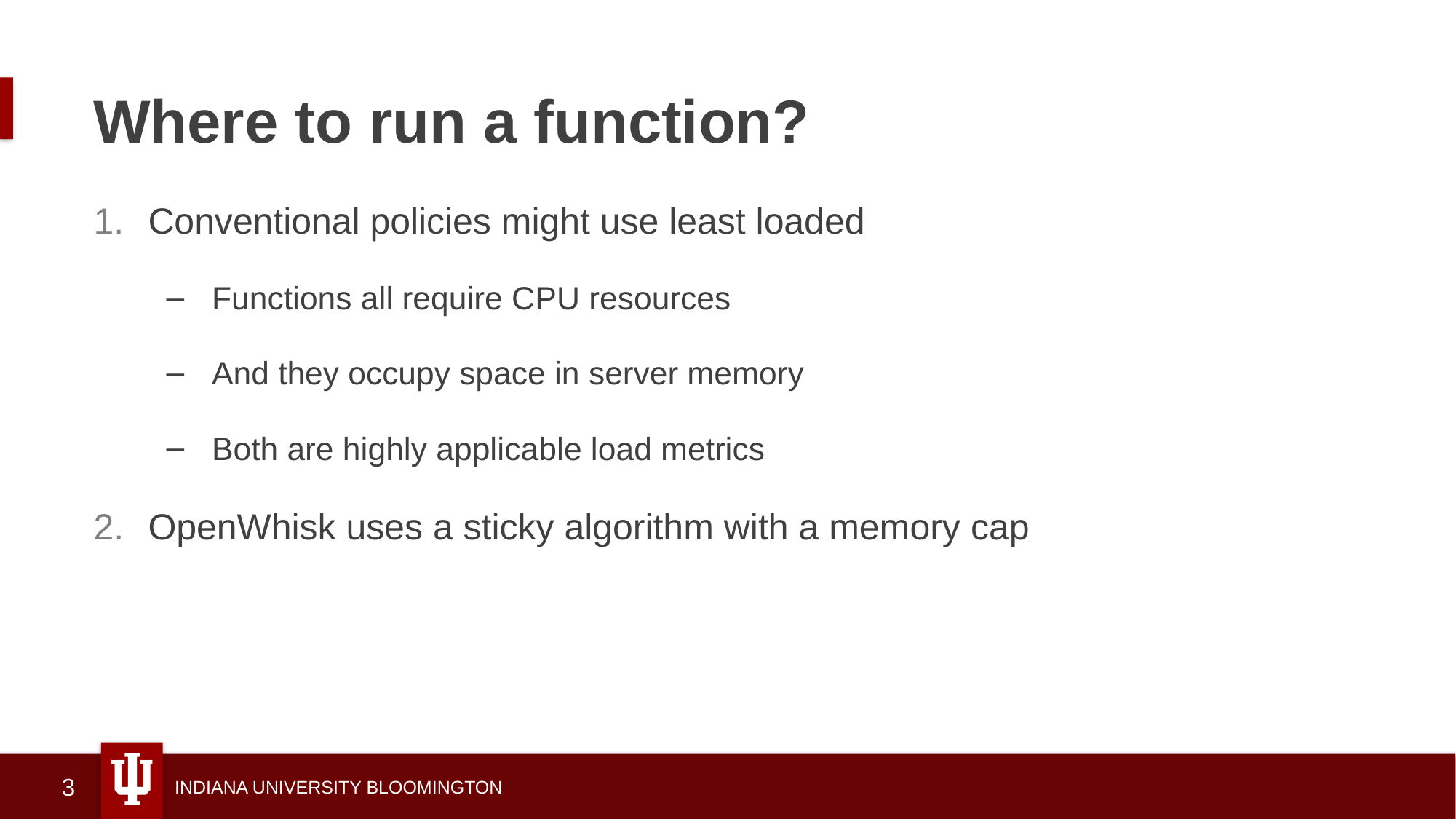

# Where to run a function?
Conventional policies might use least loaded
Functions all require CPU resources
And they occupy space in server memory
Both are highly applicable load metrics
OpenWhisk uses a sticky algorithm with a memory cap
3